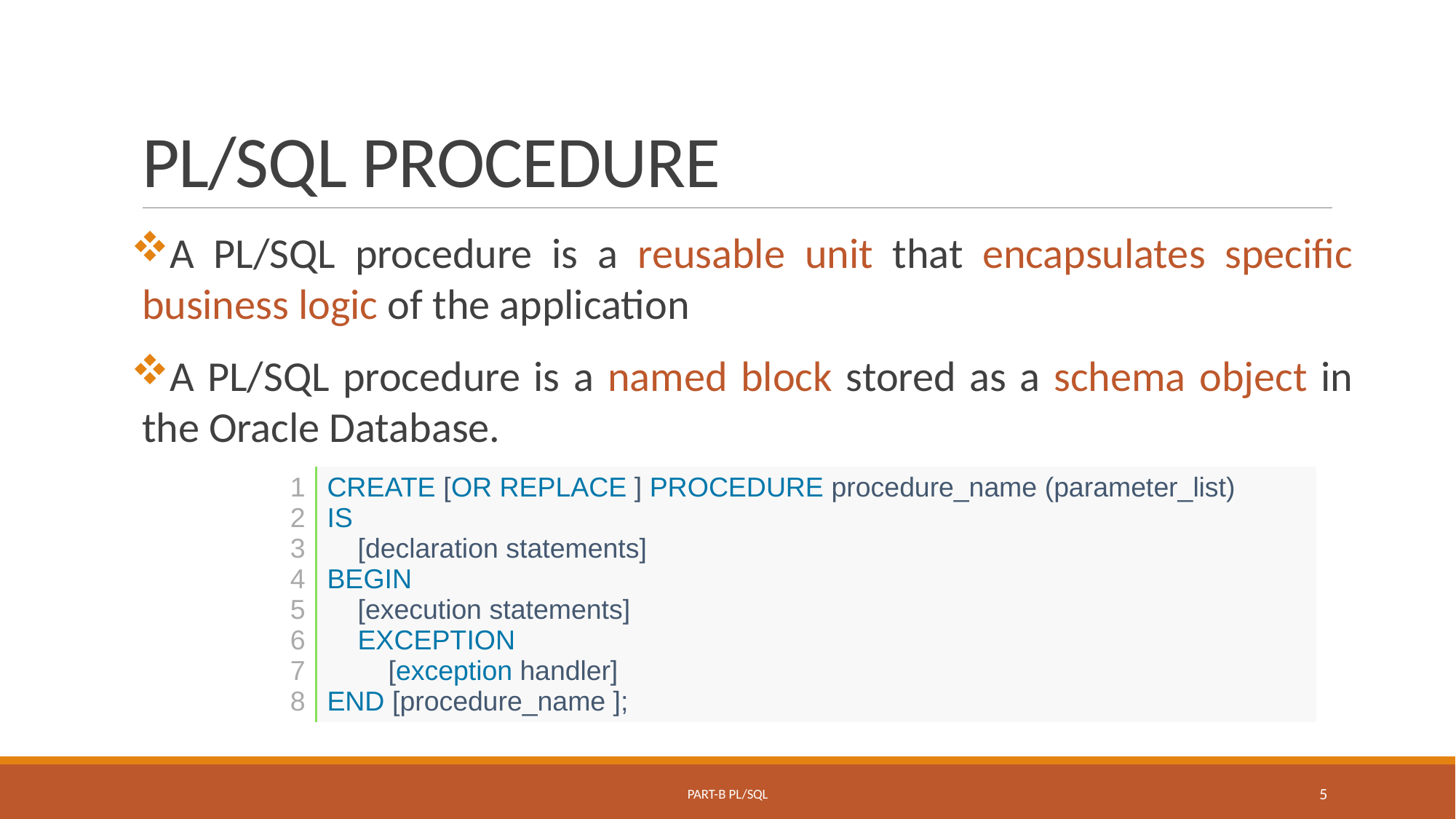

# PL/SQL PROCEDURE
A PL/SQL procedure is a reusable unit that encapsulates specific business logic of the application
A PL/SQL procedure is a named block stored as a schema object in the Oracle Database.

| 1 2 3 4 5 6 7 8 | CREATE [OR REPLACE ] PROCEDURE procedure\_name (parameter\_list)     IS     [declaration statements] BEGIN     [execution statements]     EXCEPTION         [exception handler] END [procedure\_name ]; |
| --- | --- |
Part-B PL/SQL
5